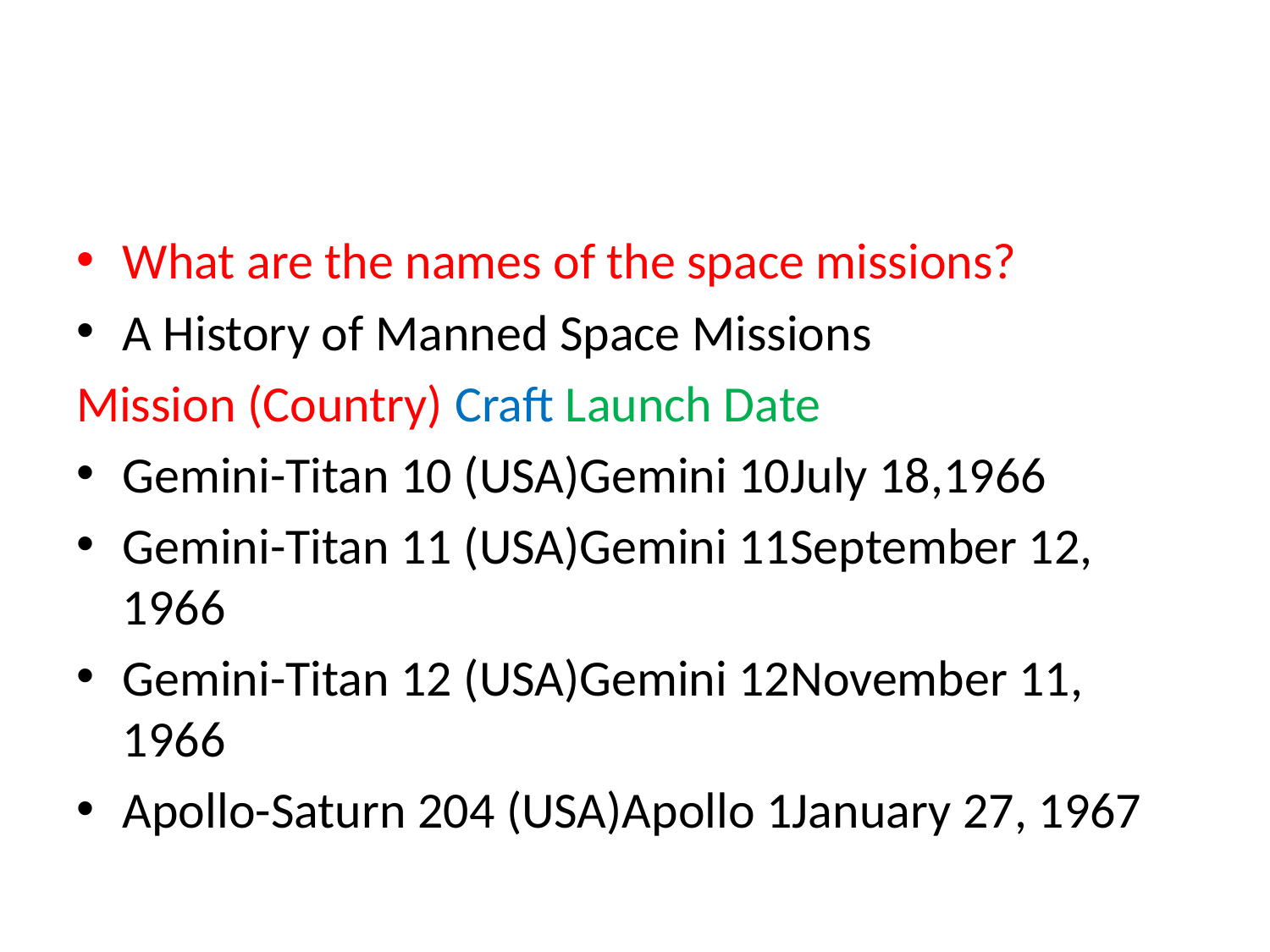

#
What are the names of the space missions?
A History of Manned Space Missions
Mission (Country) Craft Launch Date
Gemini-Titan 10 (USA)Gemini 10July 18,1966
Gemini-Titan 11 (USA)Gemini 11September 12, 1966
Gemini-Titan 12 (USA)Gemini 12November 11, 1966
Apollo-Saturn 204 (USA)Apollo 1January 27, 1967